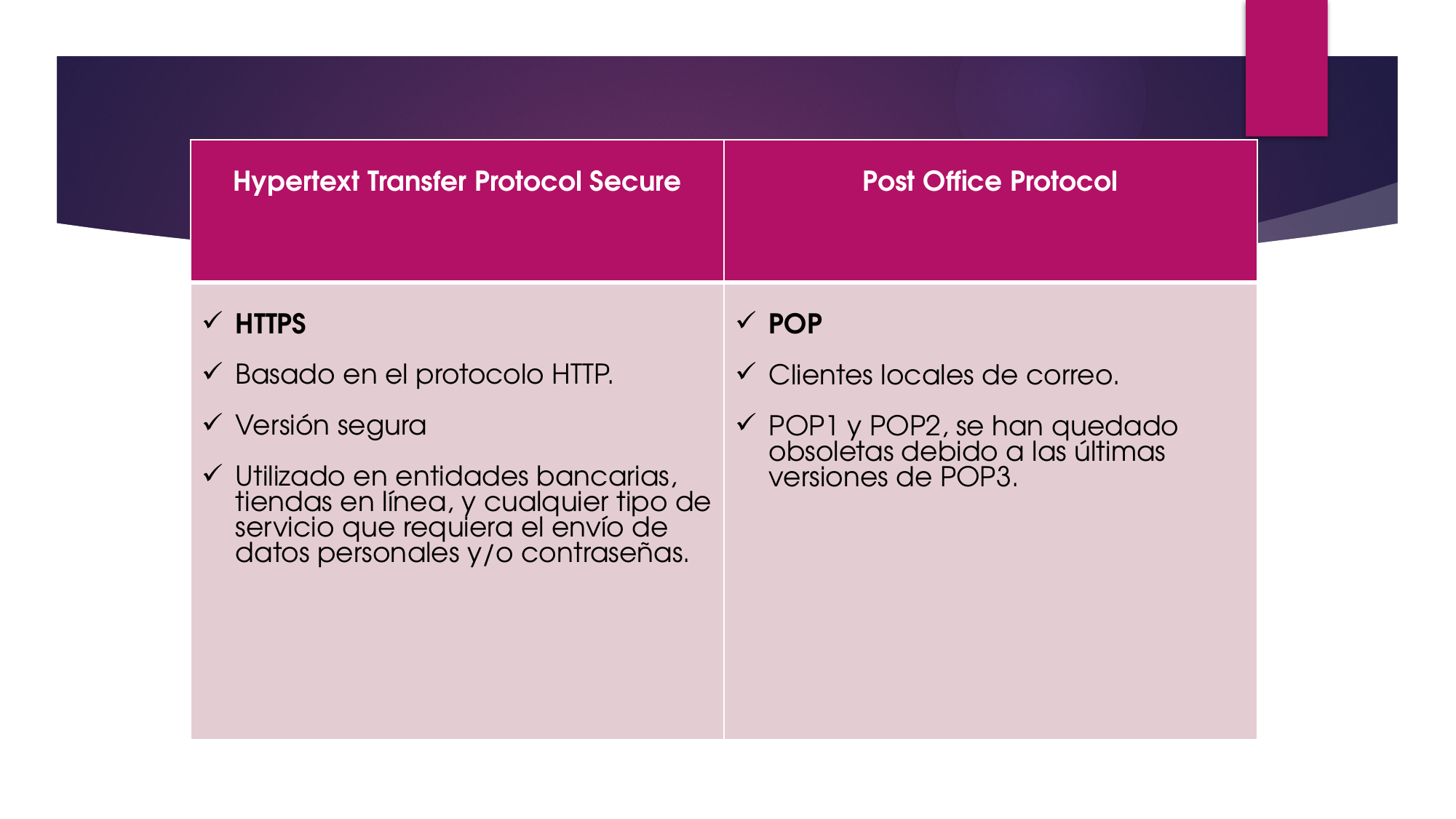

| Hypertext Transfer Protocol Secure | Post Office Protocol |
| --- | --- |
| HTTPS Basado en el protocolo HTTP. Versión segura Utilizado en entidades bancarias, tiendas en línea, y cualquier tipo de servicio que requiera el envío de datos personales y/o contraseñas. | POP Clientes locales de correo. POP1 y POP2, se han quedado obsoletas debido a las últimas versiones de POP3. |